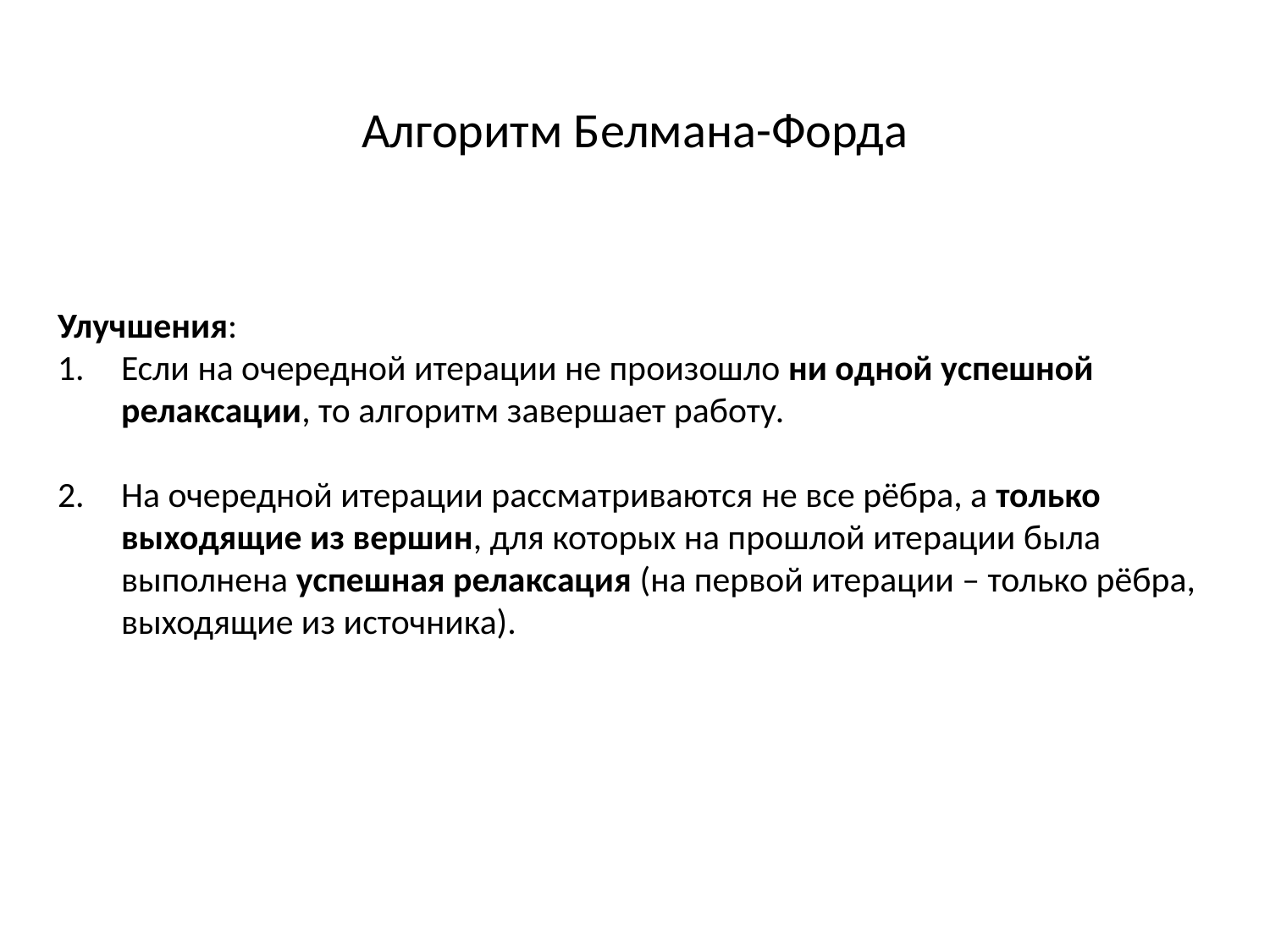

Алгоритм Белмана-Форда
Улучшения:
Если на очередной итерации не произошло ни одной успешной релаксации, то алгоритм завершает работу.

На очередной итерации рассматриваются не все рёбра, а только выходящие из вершин, для которых на прошлой итерации была выполнена успешная релаксация (на первой итерации – только рёбра, выходящие из источника).